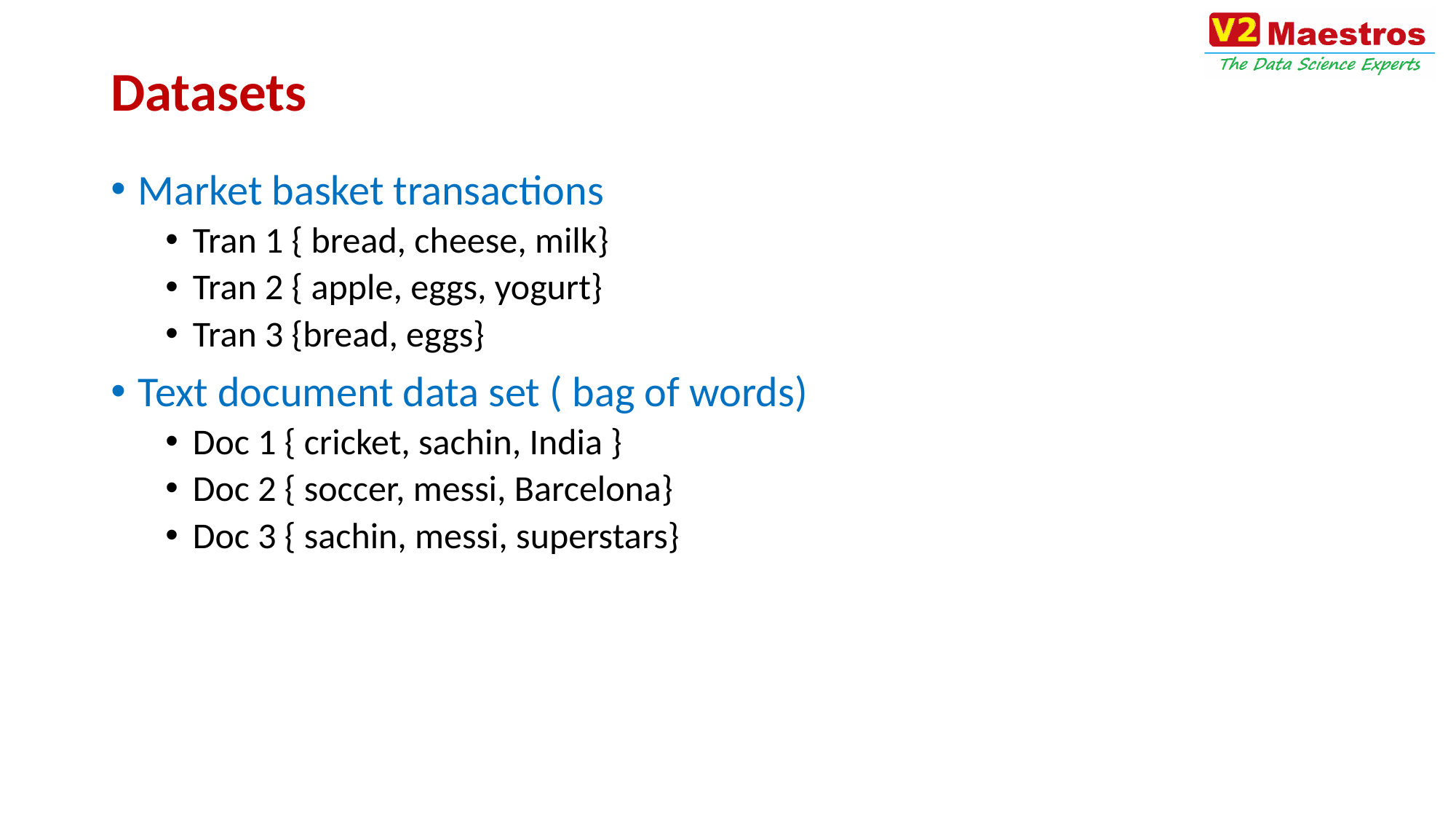

# Datasets
Market basket transactions
Tran 1 { bread, cheese, milk}
Tran 2 { apple, eggs, yogurt}
Tran 3 {bread, eggs}
Text document data set ( bag of words)
Doc 1 { cricket, sachin, India }
Doc 2 { soccer, messi, Barcelona}
Doc 3 { sachin, messi, superstars}